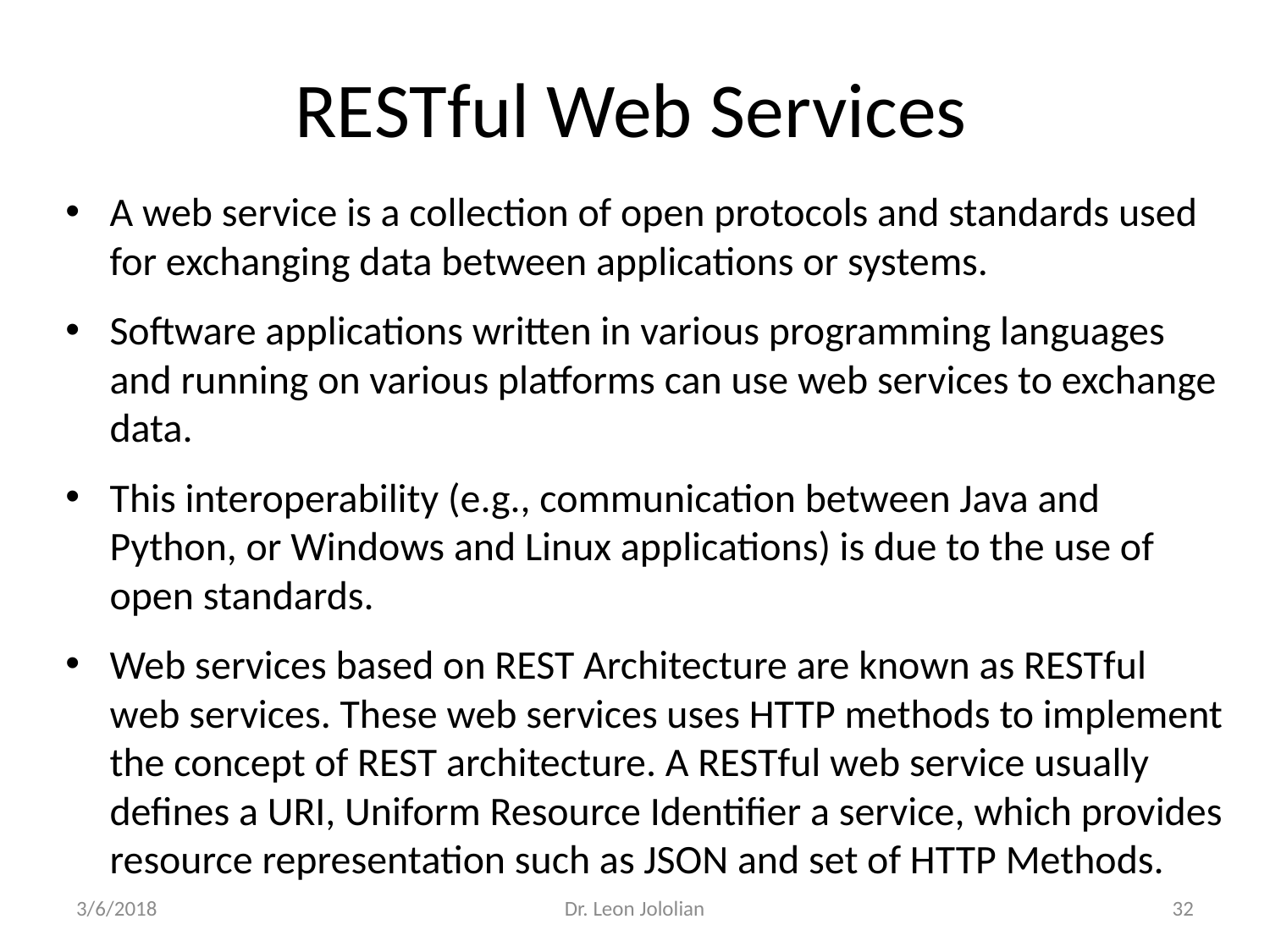

# RESTful Web Services
A web service is a collection of open protocols and standards used for exchanging data between applications or systems.
Software applications written in various programming languages and running on various platforms can use web services to exchange data.
This interoperability (e.g., communication between Java and Python, or Windows and Linux applications) is due to the use of open standards.
Web services based on REST Architecture are known as RESTful web services. These web services uses HTTP methods to implement the concept of REST architecture. A RESTful web service usually defines a URI, Uniform Resource Identifier a service, which provides resource representation such as JSON and set of HTTP Methods.
3/6/2018
Dr. Leon Jololian
32